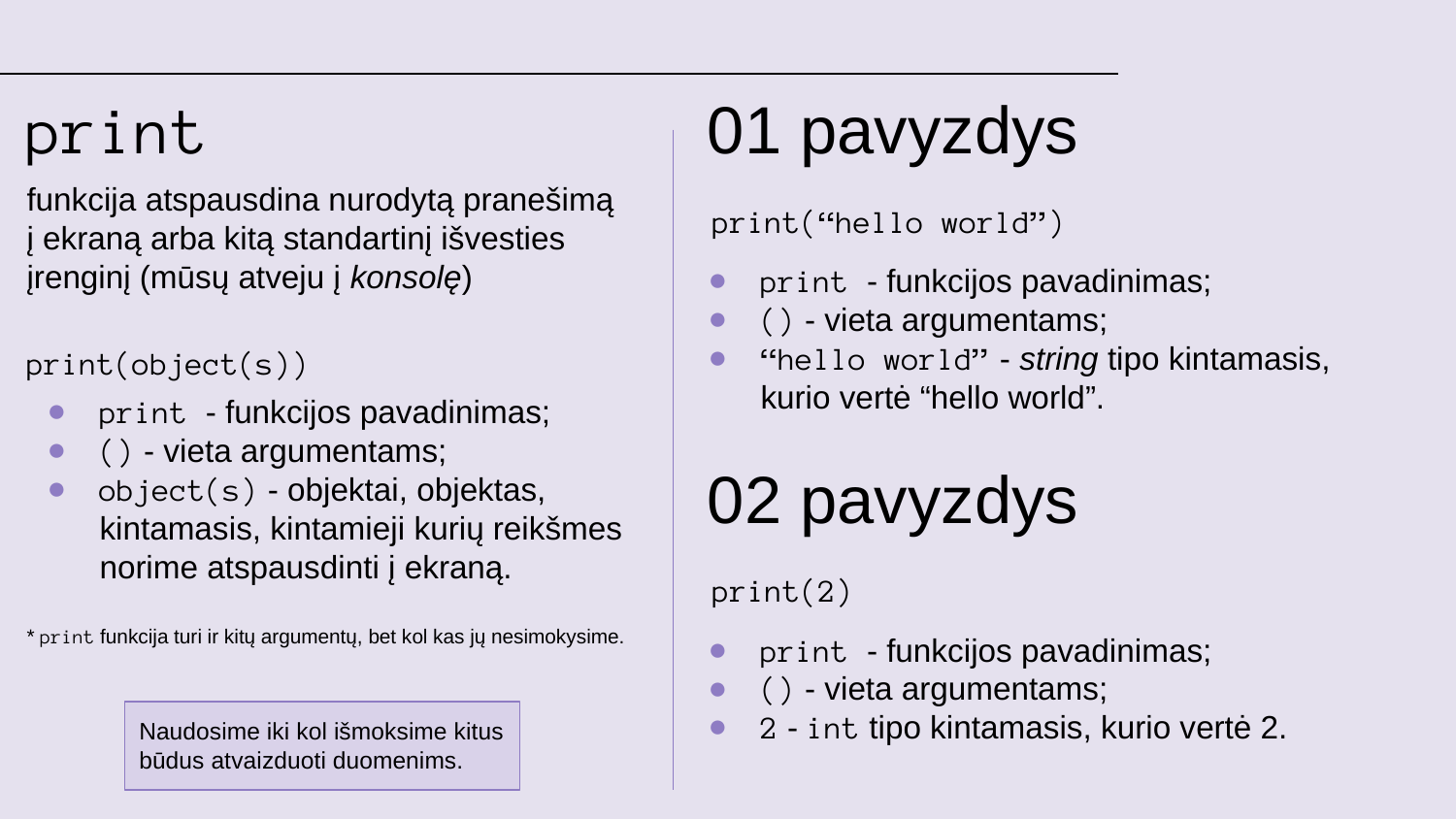

# print
01 pavyzdys
funkcija atspausdina nurodytą pranešimą į ekraną arba kitą standartinį išvesties įrenginį (mūsų atveju į konsolę)

print(“hello world”)
print - funkcijos pavadinimas;
() - vieta argumentams;
“hello world” - string tipo kintamasis, kurio vertė “hello world”.

print(object(s))

print - funkcijos pavadinimas;
() - vieta argumentams;
object(s) - objektai, objektas, kintamasis, kintamieji kurių reikšmes norime atspausdinti į ekraną.

* print funkcija turi ir kitų argumentų, bet kol kas jų nesimokysime.
02 pavyzdys
print(2)
print - funkcijos pavadinimas;
() - vieta argumentams;
2 - int tipo kintamasis, kurio vertė 2.

Naudosime iki kol išmoksime kitus būdus atvaizduoti duomenims.